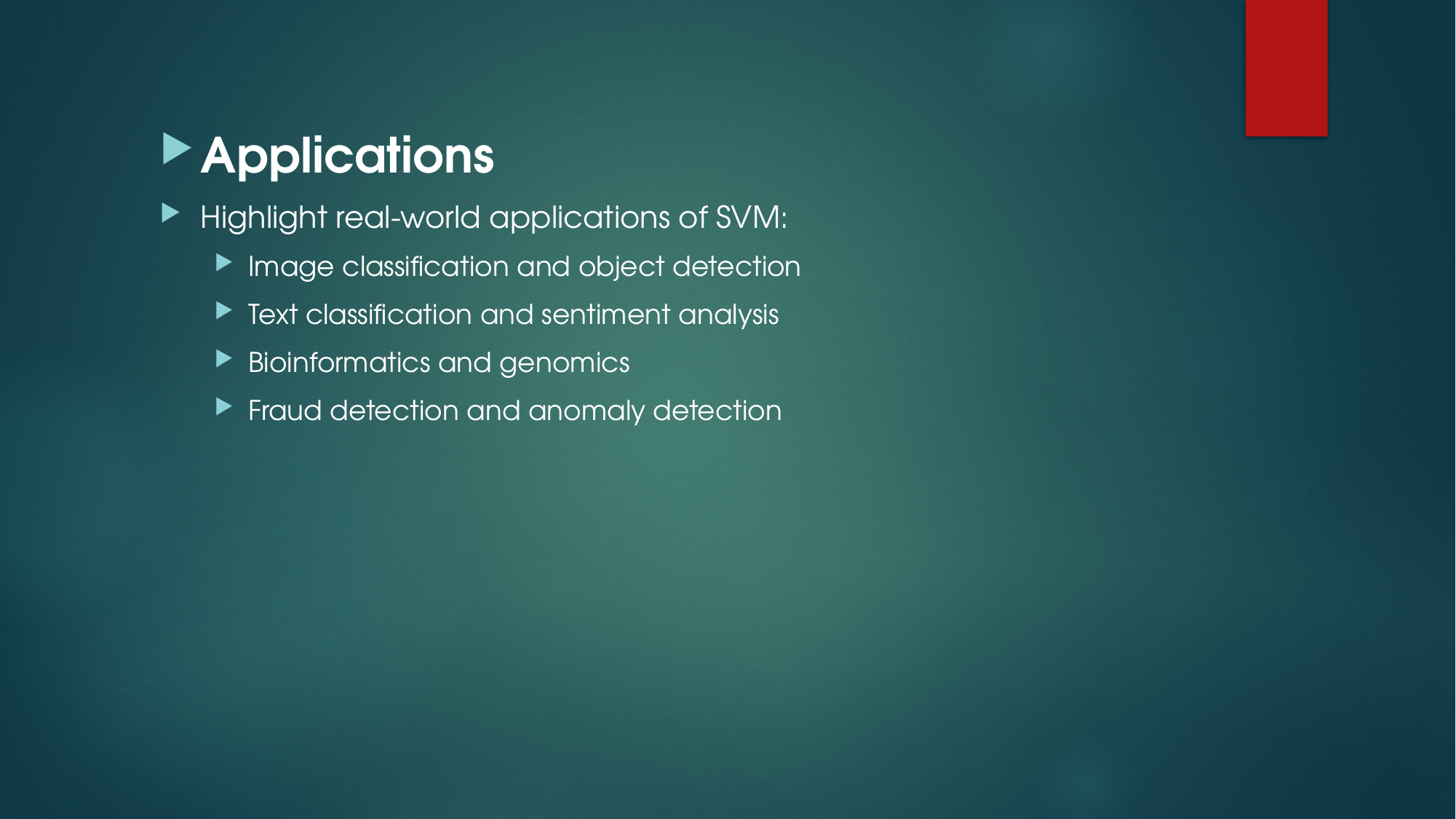

Applications
Highlight real-world applications of SVM:
Image classification and object detection
Text classification and sentiment analysis
Bioinformatics and genomics
Fraud detection and anomaly detection